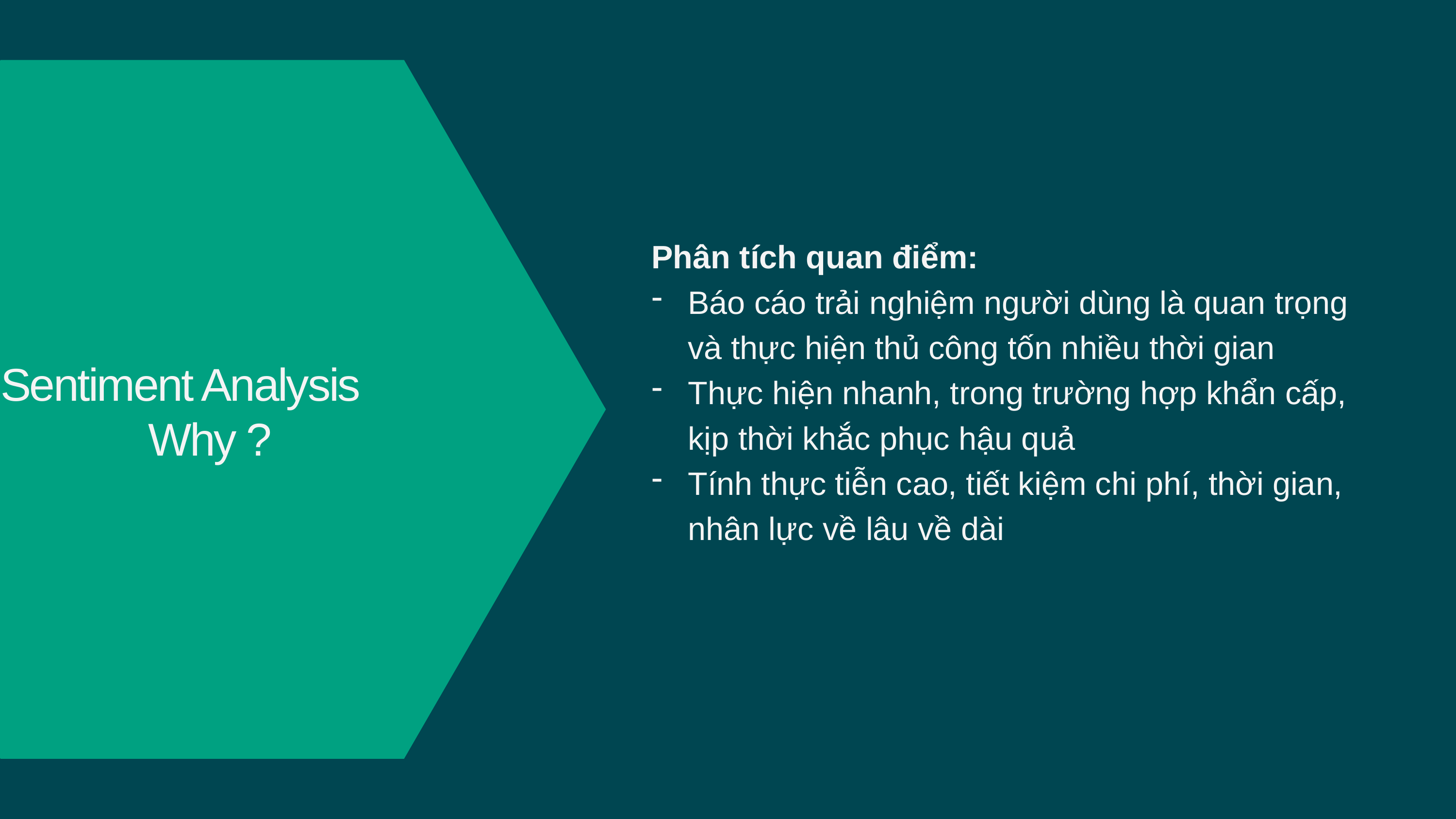

Phân tích quan điểm:
Báo cáo trải nghiệm người dùng là quan trọng và thực hiện thủ công tốn nhiều thời gian
Thực hiện nhanh, trong trường hợp khẩn cấp, kịp thời khắc phục hậu quả
Tính thực tiễn cao, tiết kiệm chi phí, thời gian, nhân lực về lâu về dài
Sentiment Analysis
Why ?